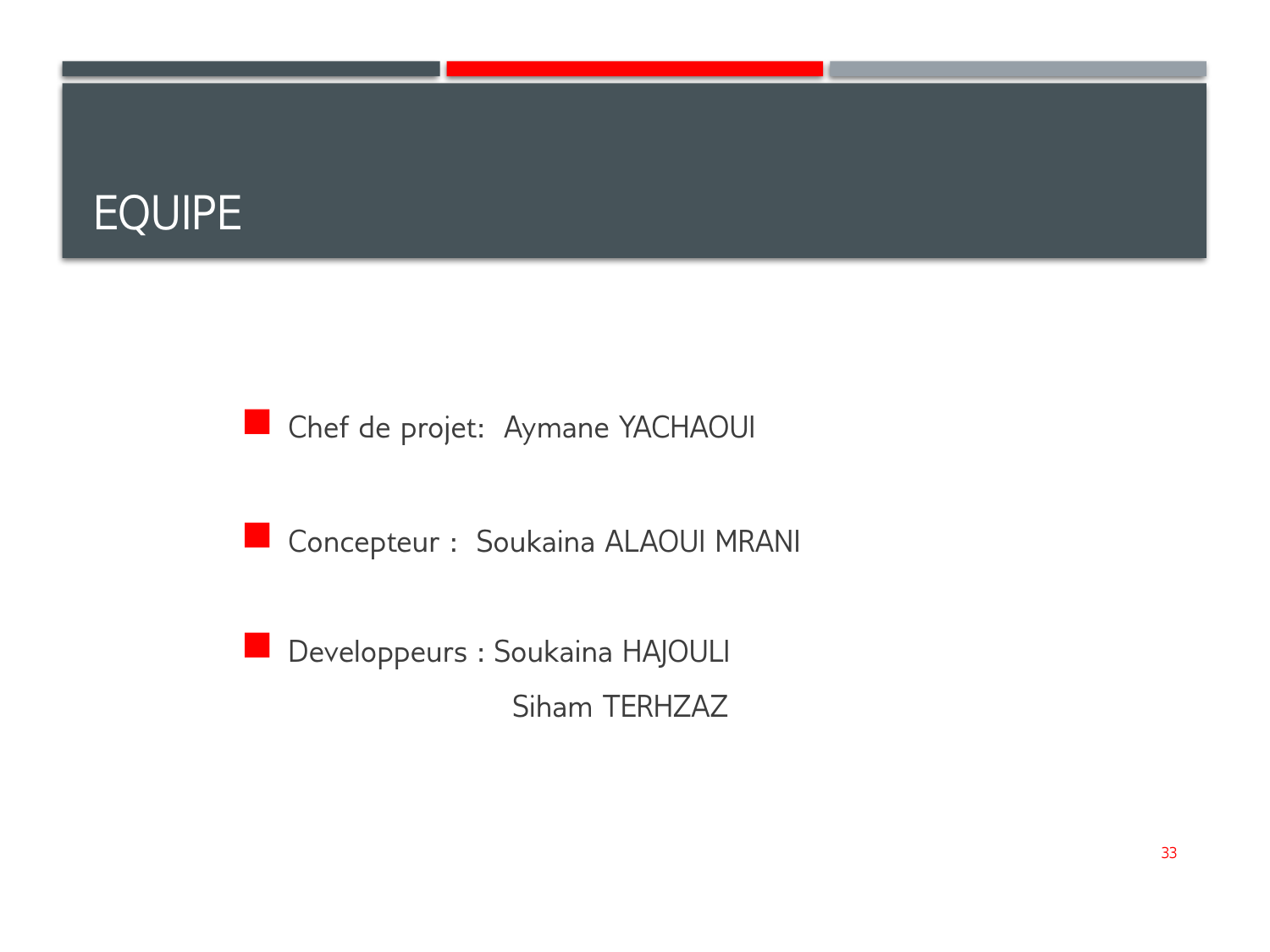

# equipe
Chef de projet:  Aymane YACHAOUI

Concepteur :  Soukaina ALAOUI MRANI

Developpeurs : Soukaina HAJOULI
                            Siham TERHZAZ
33